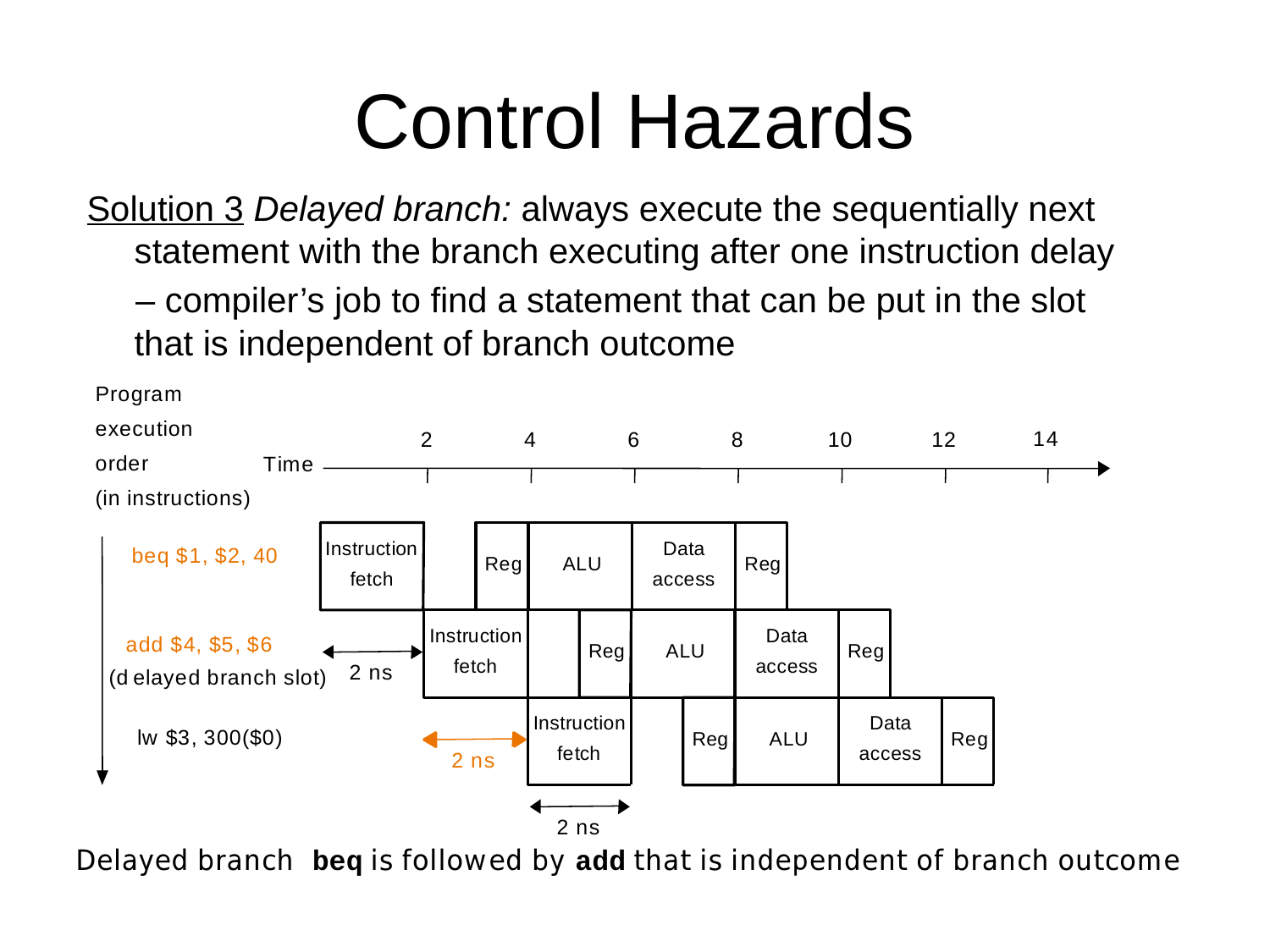

# Control Hazards
Solution 3 Delayed branch: always execute the sequentially next statement with the branch executing after one instruction delay
     – compiler’s job to find a statement that can be put in the slot that is independent of branch outcome
P
r
o
g
r
a
m

e
x
e
c
u
t
i
o
n

1
4
2
4
6
8
1
0
1
2
o
r
d
e
r

T
i
m
e

(
i
n

i
n
s
t
r
u
c
t
i
o
n
s
)

I
n
s
t
r
u
c
t
i
o
n

D
a
t
a

b
e
q

$
1
,

$
2
,

4
0
R
e
g
A
L
U
R
e
g
f
e
t
c
h
a
c
c
e
s
s

I
n
s
t
r
u
c
t
i
o
n

D
a
t
a

a
d
d

$
4
,

$
5
,

$
6
R
e
g
A
L
U
R
e
g

f
e
t
c
h
a
c
c
e
s
s
2

n
s
(
d
e
l
a
y
e
d

b
r
a
n
c
h

s
l
o
t
)

I
n
s
t
r
u
c
t
i
o
n

D
a
t
a

l
w

$
3
,

3
0
0
(
$
0
)
R
e
g
A
L
U
R
e
g

f
e
t
c
h
a
c
c
e
s
s
2

n
s

2

n
s
Delayed branch beq is followed by add that is independent of branch outcome